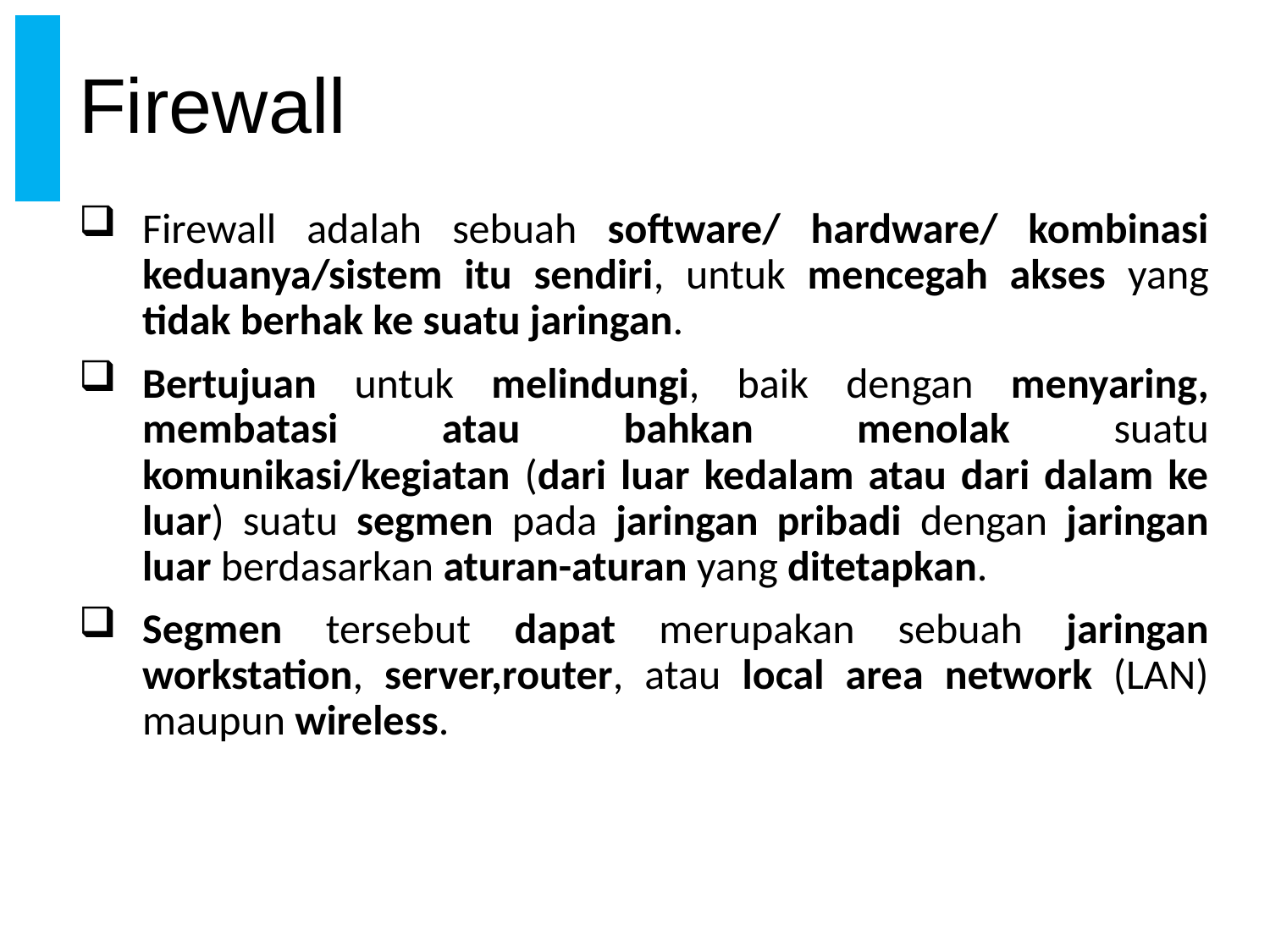

# Firewall
Firewall adalah sebuah software/ hardware/ kombinasi keduanya/sistem itu sendiri, untuk mencegah akses yang tidak berhak ke suatu jaringan.
Bertujuan untuk melindungi, baik dengan menyaring, membatasi atau bahkan menolak suatu komunikasi/kegiatan (dari luar kedalam atau dari dalam ke luar) suatu segmen pada jaringan pribadi dengan jaringan luar berdasarkan aturan-aturan yang ditetapkan.
Segmen tersebut dapat merupakan sebuah jaringan workstation, server,router, atau local area network (LAN) maupun wireless.